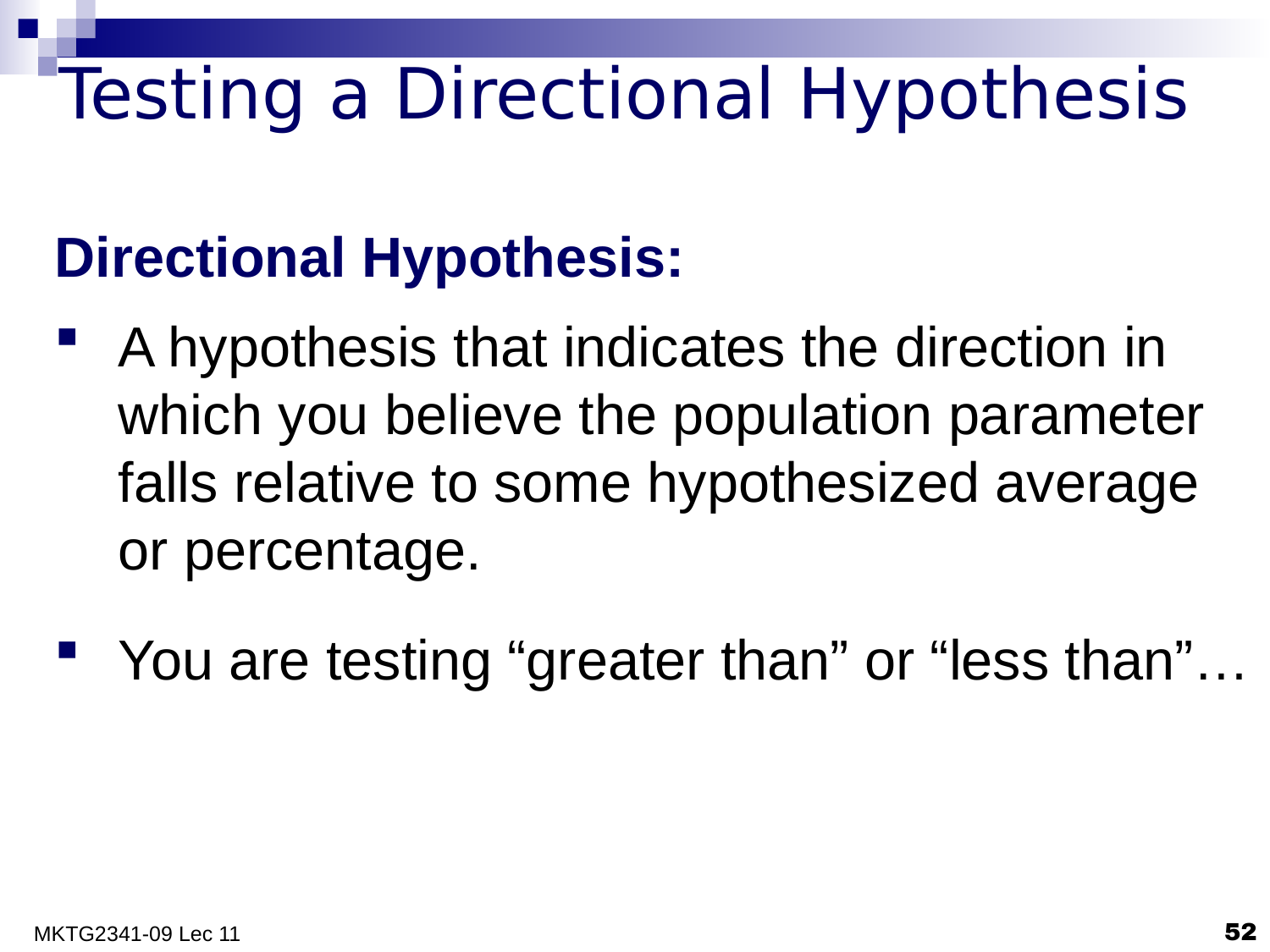

Testing a Directional Hypothesis
Directional Hypothesis:
A hypothesis that indicates the direction in which you believe the population parameter falls relative to some hypothesized average or percentage.
You are testing “greater than” or “less than”…
MKTG2341-09 Lec 11
52